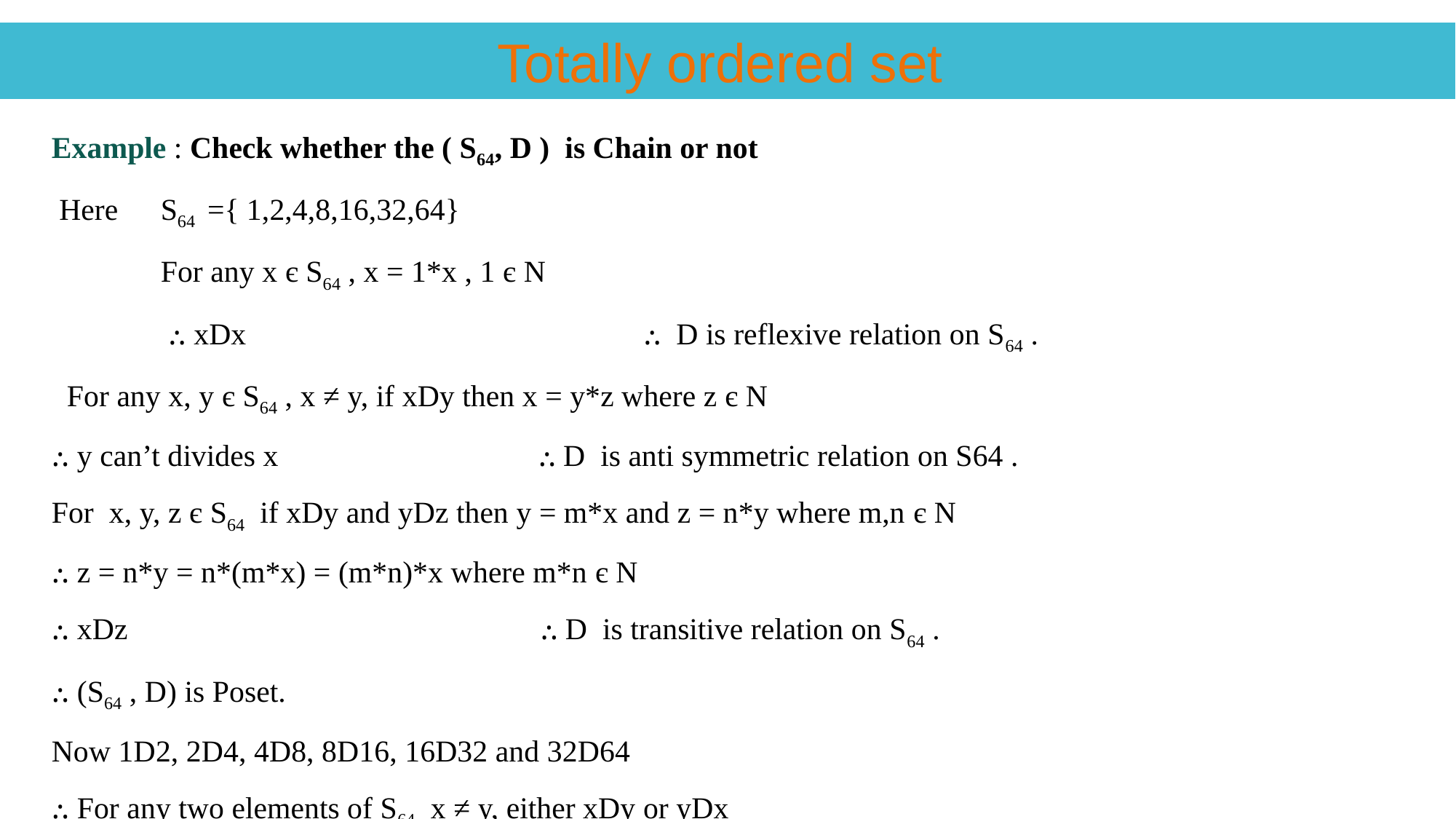

Totally ordered set
Example : Check whether the ( S64, D )  is Chain or not
 Here	S64  ={ 1,2,4,8,16,32,64}
	For any x є S64 , x = 1*x , 1 є N
	 ⸫ xDx                                                    ⸫  D is reflexive relation on S64 .
  For any x, y є S64 , x ≠ y, if xDy then x = y*z where z є N
⸫ y can’t divides x                                  ⸫ D  is anti symmetric relation on S64 .
For  x, y, z є S64  if xDy and yDz then y = m*x and z = n*y where m,n є N
⸫ z = n*y = n*(m*x) = (m*n)*x where m*n є N
⸫ xDz                                                      ⸫ D  is transitive relation on S64 .
⸫ (S64 , D) is Poset.
Now 1D2, 2D4, 4D8, 8D16, 16D32 and 32D64
⸫ For any two elements of S64  x ≠ y, either xDy or yDx
⸫ (S64, D) is Chain